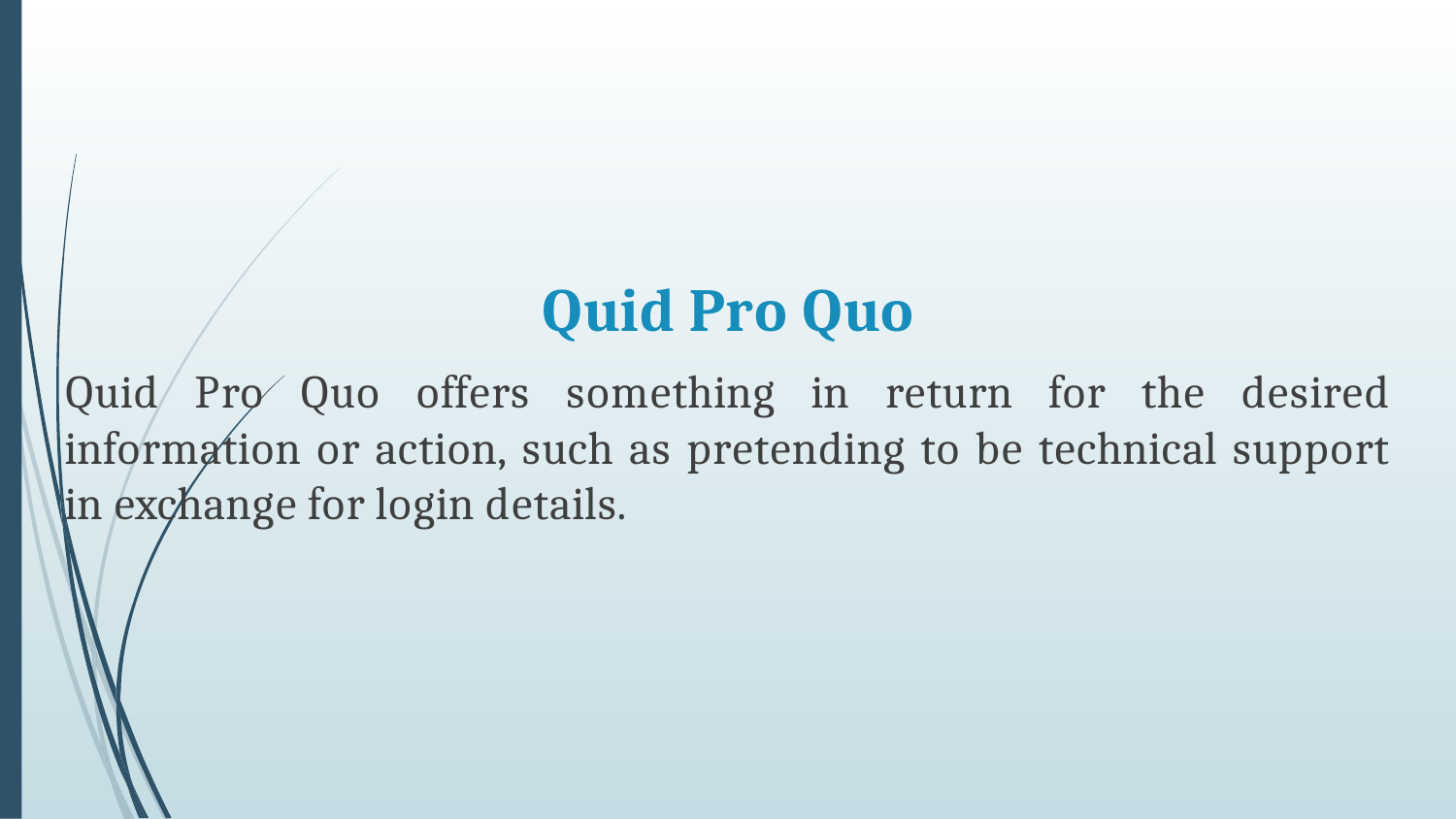

# Quid Pro Quo

Quid Pro Quo offers something in return for the desired information or action, such as pretending to be technical support in exchange for login details.